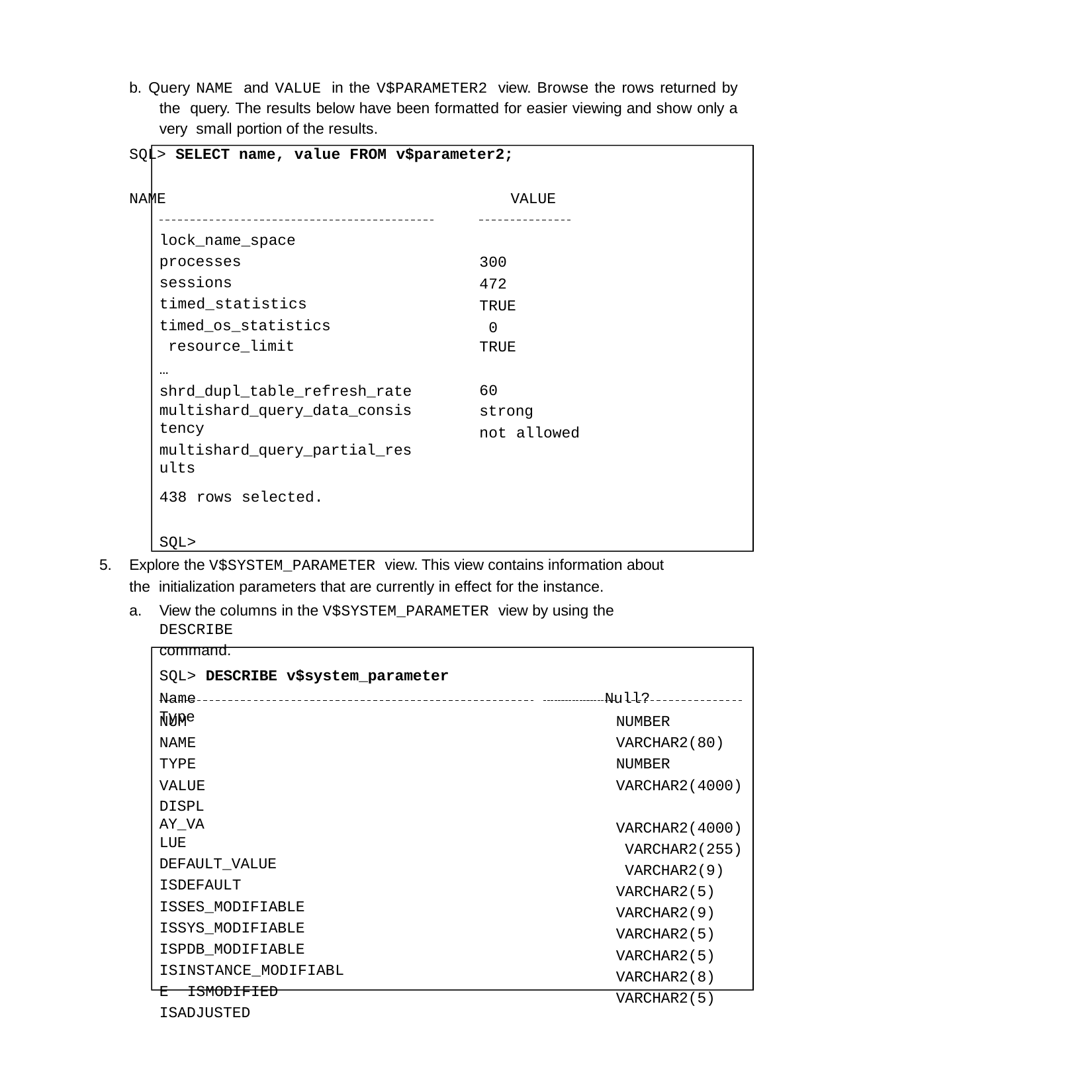

b. Query NAME and VALUE in the V$PARAMETER2 view. Browse the rows returned by the  query. The results below have been formatted for easier viewing and show only a very  small portion of the results.
SQL> SELECT name, value FROM v$parameter2;

NAME	VALUE

lock_name_space  processes  sessions  timed_statistics
timed_os_statistics  resource_limit
…  shrd_dupl_table_refresh_rate
multishard_query_data_consistency
multishard_query_partial_results
300
472
TRUE  0
TRUE
60
strong
not allowed
438 rows selected.

SQL>
Explore the V$SYSTEM_PARAMETER view. This view contains information about the  initialization parameters that are currently in effect for the instance.
View the columns in the V$SYSTEM_PARAMETER view by using the DESCRIBE
command.
SQL> DESCRIBE v$system_parameter
Name	Null?	Type

NUM  NAME  TYPE  VALUE
DISPLAY_VALUE
DEFAULT_VALUE  ISDEFAULT  ISSES_MODIFIABLE  ISSYS_MODIFIABLE  ISPDB_MODIFIABLE  ISINSTANCE_MODIFIABLE  ISMODIFIED  ISADJUSTED
NUMBER  VARCHAR2(80)  NUMBER  VARCHAR2(4000)  VARCHAR2(4000)  VARCHAR2(255)  VARCHAR2(9)  VARCHAR2(5)  VARCHAR2(9)  VARCHAR2(5)  VARCHAR2(5)  VARCHAR2(8)  VARCHAR2(5)